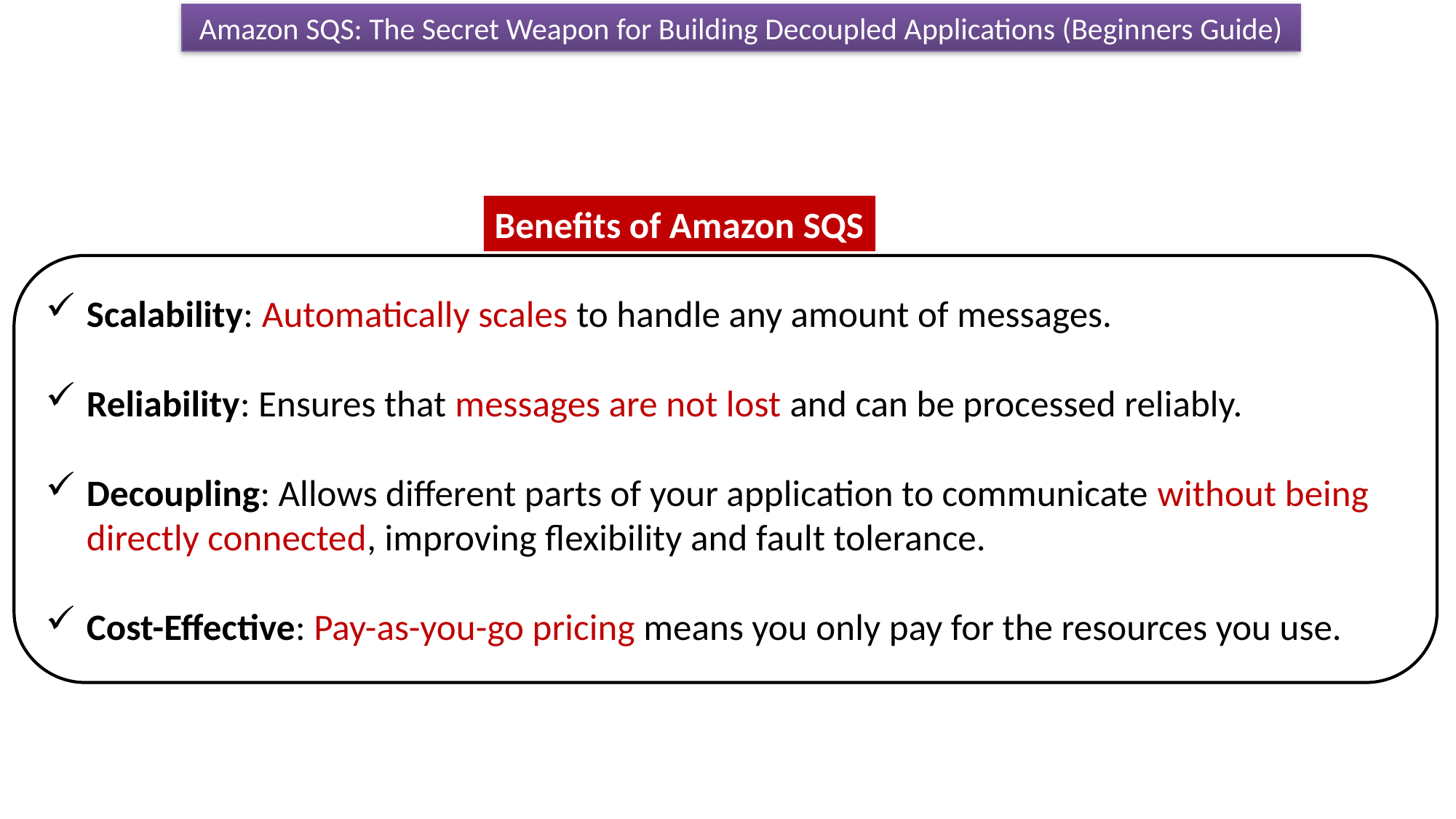

Amazon SQS: The Secret Weapon for Building Decoupled Applications (Beginners Guide)

Benefits of Amazon SQS
Scalability: Automatically scales to handle any amount of messages.
Reliability: Ensures that messages are not lost and can be processed reliably.
Decoupling: Allows different parts of your application to communicate without being directly connected, improving flexibility and fault tolerance.
Cost-Effective: Pay-as-you-go pricing means you only pay for the resources you use.